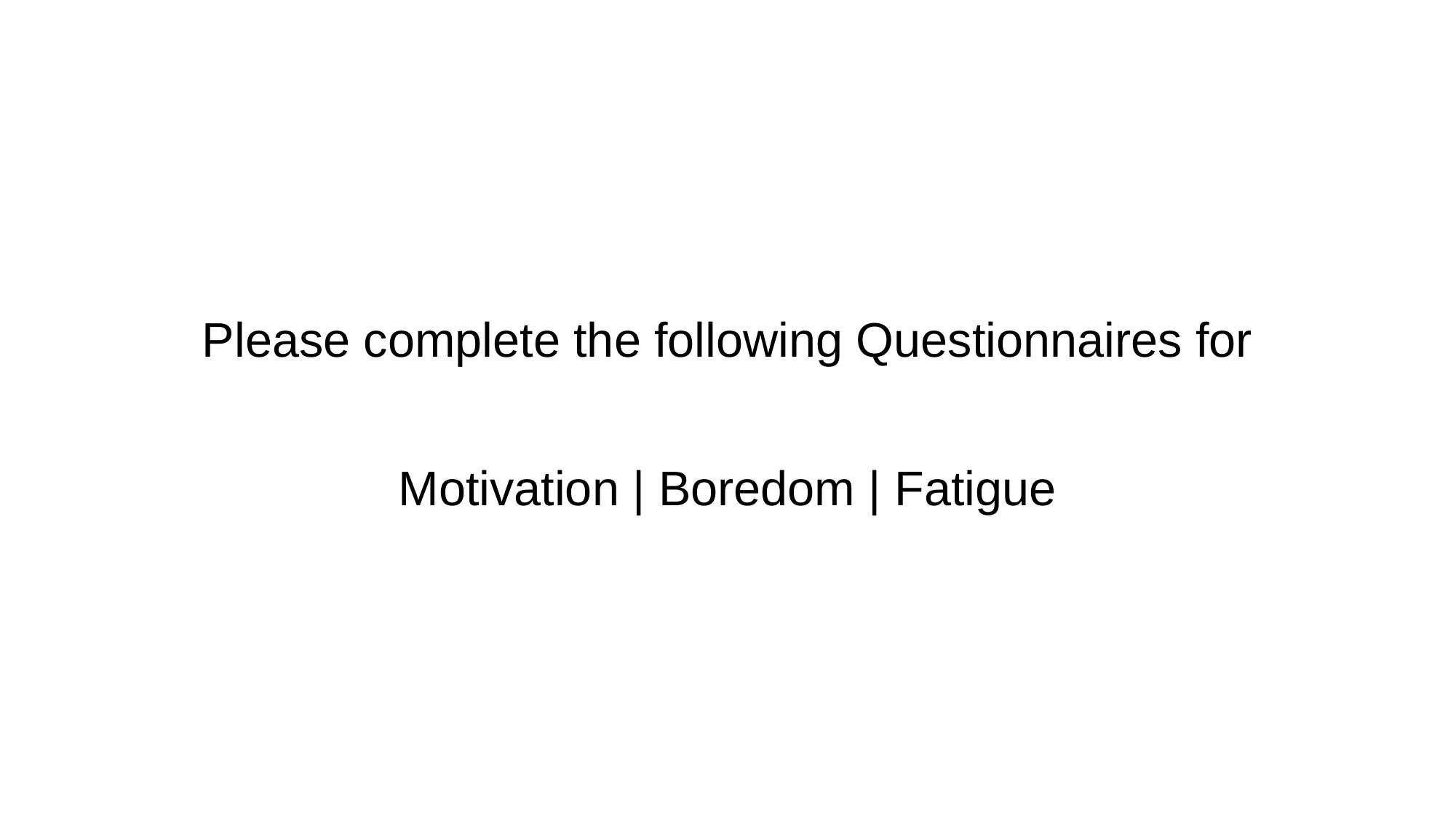

Please complete the following Questionnaires for

Motivation | Boredom | Fatigue